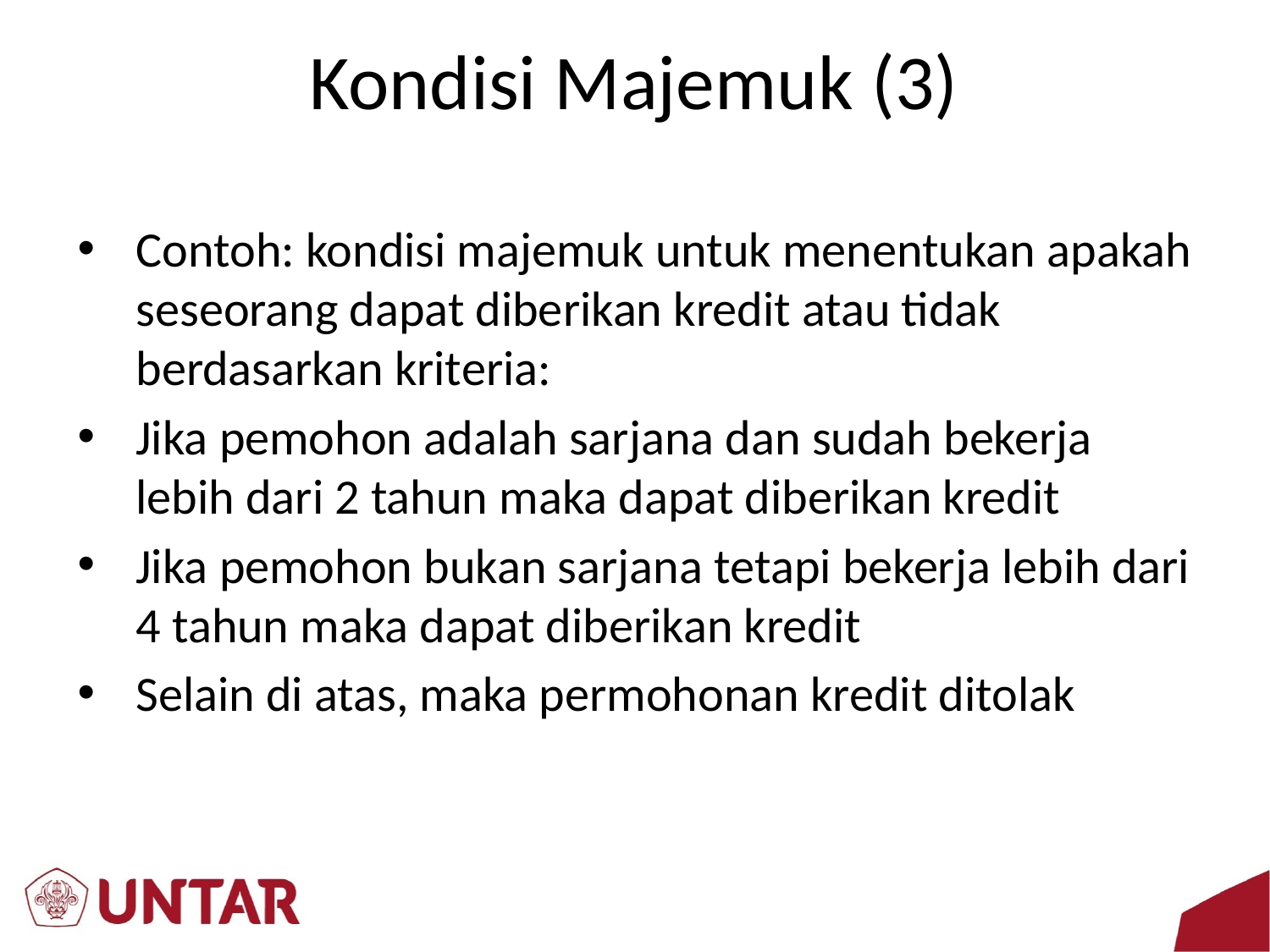

# Kondisi Majemuk (3)
Contoh: kondisi majemuk untuk menentukan apakah seseorang dapat diberikan kredit atau tidak berdasarkan kriteria:
Jika pemohon adalah sarjana dan sudah bekerja lebih dari 2 tahun maka dapat diberikan kredit
Jika pemohon bukan sarjana tetapi bekerja lebih dari 4 tahun maka dapat diberikan kredit
Selain di atas, maka permohonan kredit ditolak